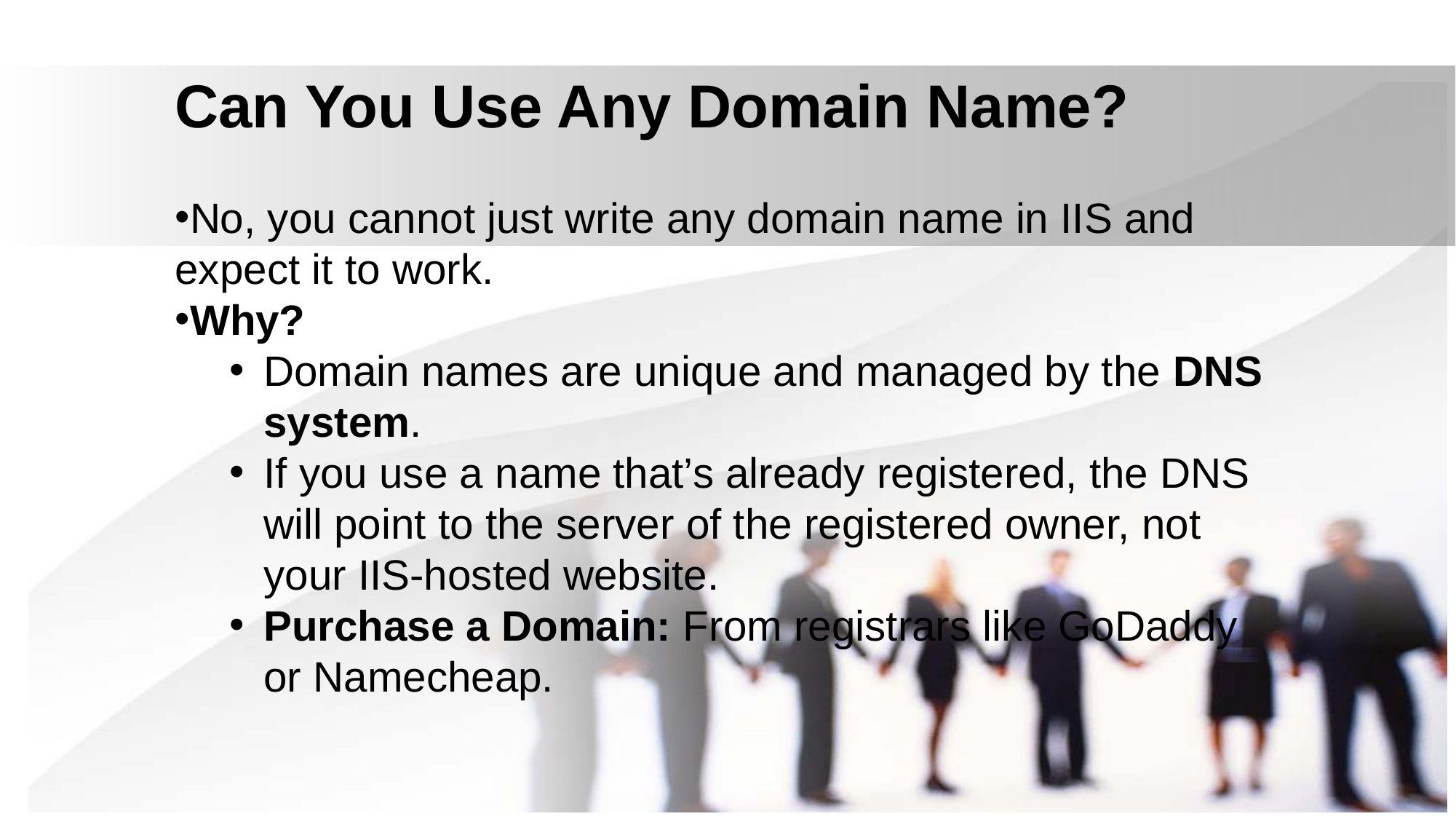

Can You Use Any Domain Name?

No, you cannot just write any domain name in IIS and expect it to work.
Why?
Domain names are unique and managed by the DNS system.
If you use a name that’s already registered, the DNS will point to the server of the registered owner, not your IIS-hosted website.
Purchase a Domain: From registrars like GoDaddy or Namecheap.